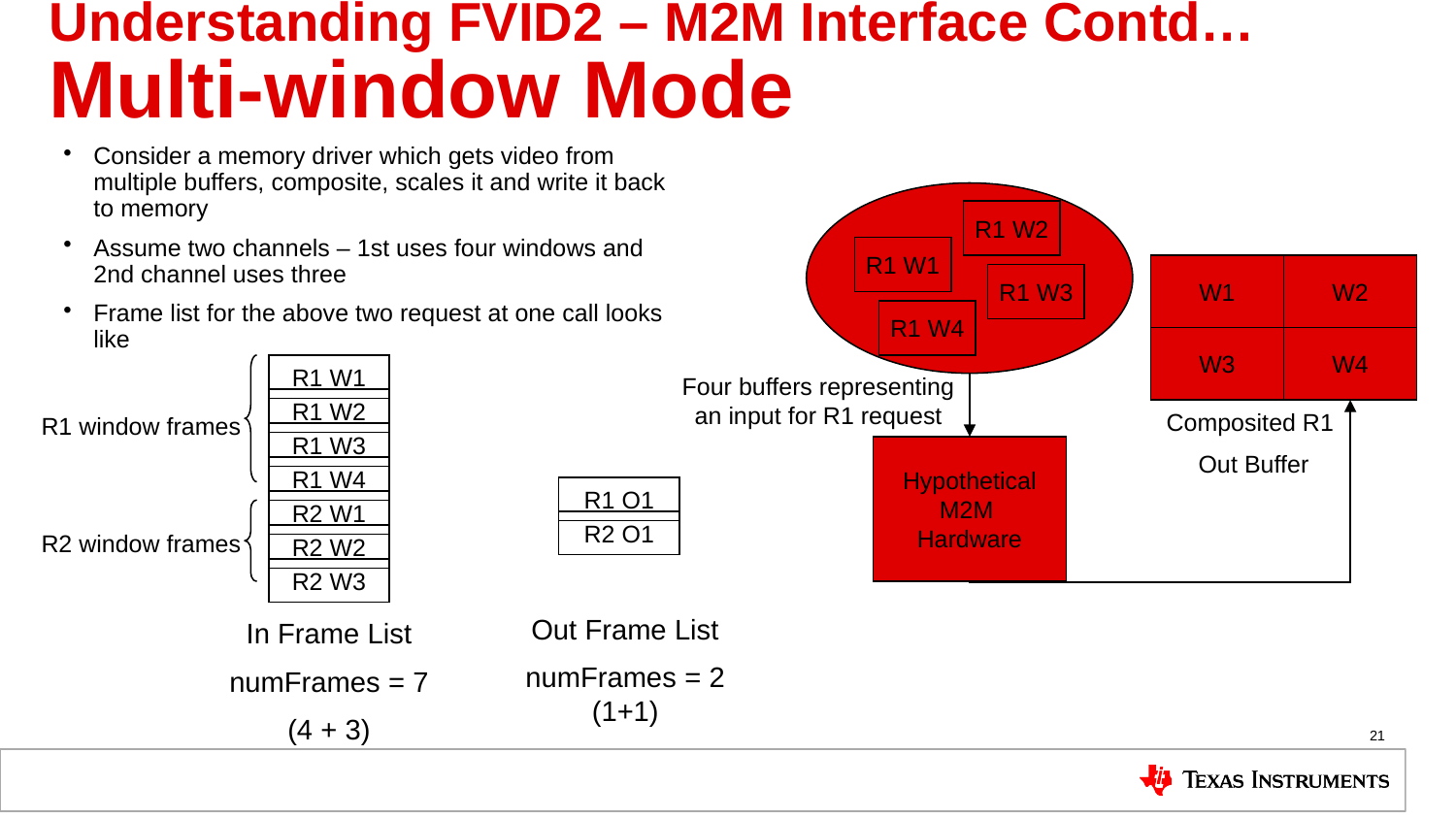

# Understanding FVID2 – M2M Interface Contd… Multi-window Mode
Consider a memory driver which gets video from multiple buffers, composite, scales it and write it back to memory
Assume two channels – 1st uses four windows and 2nd channel uses three
Frame list for the above two request at one call looks like

R1 W2
R1 W1
R1 W3
R1 W4

W1
W2
W3
W4
Four buffers representing an input for R1 request
Composited R1
Out Buffer
Hypothetical
M2M
Hardware

R1 W1
R1 W2
R1 window frames
R1 W3
R1 W4
R2 W1

R2 window frames
R2 W2
R2 W3
In Frame List
numFrames = 7
(4 + 3)
R1 O1
R2 O1
Out Frame List
numFrames = 2 (1+1)
21